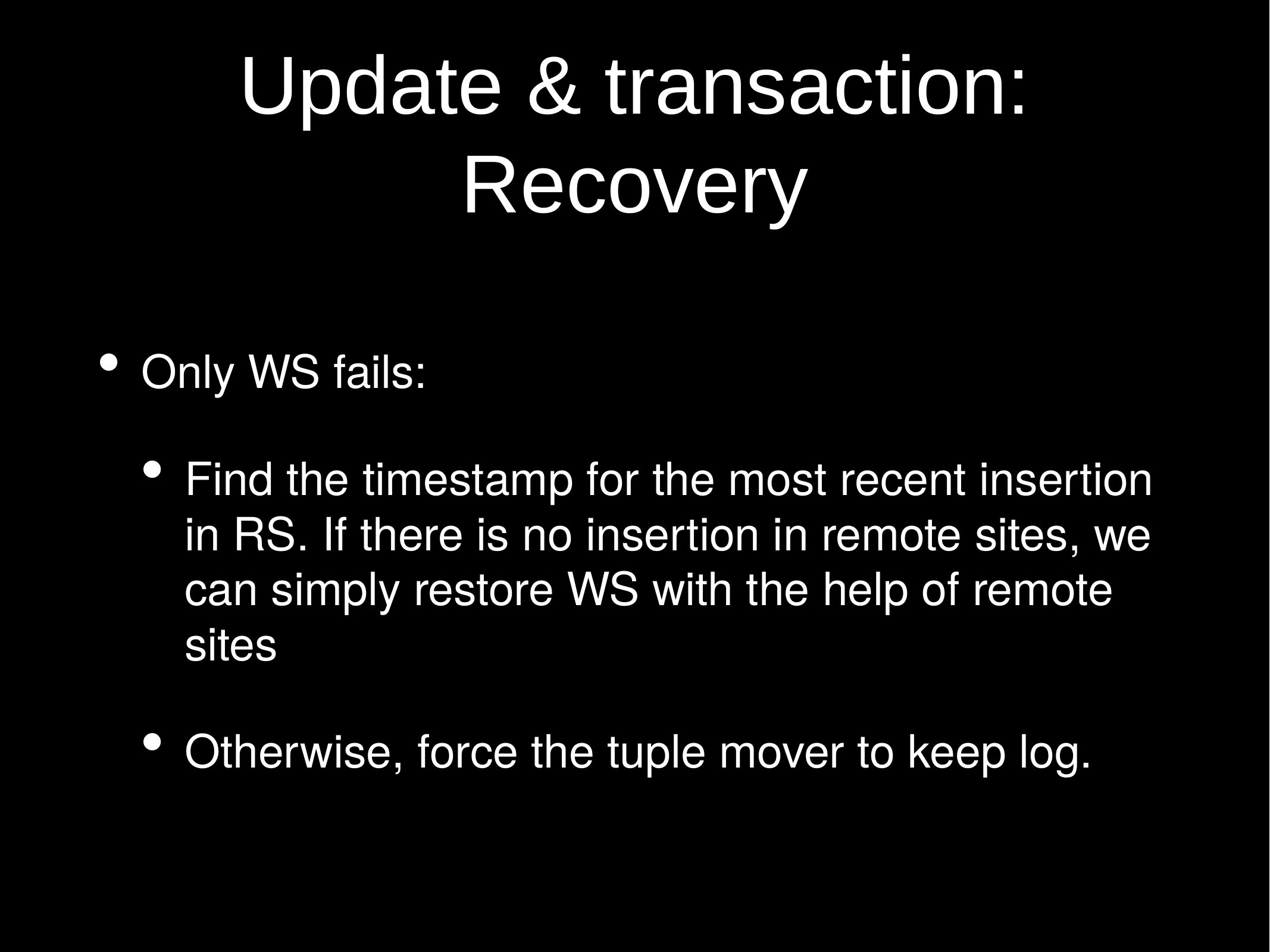

# Update & transaction: Recovery
Only WS fails:
Find the timestamp for the most recent insertion in RS. If there is no insertion in remote sites, we can simply restore WS with the help of remote sites
Otherwise, force the tuple mover to keep log.